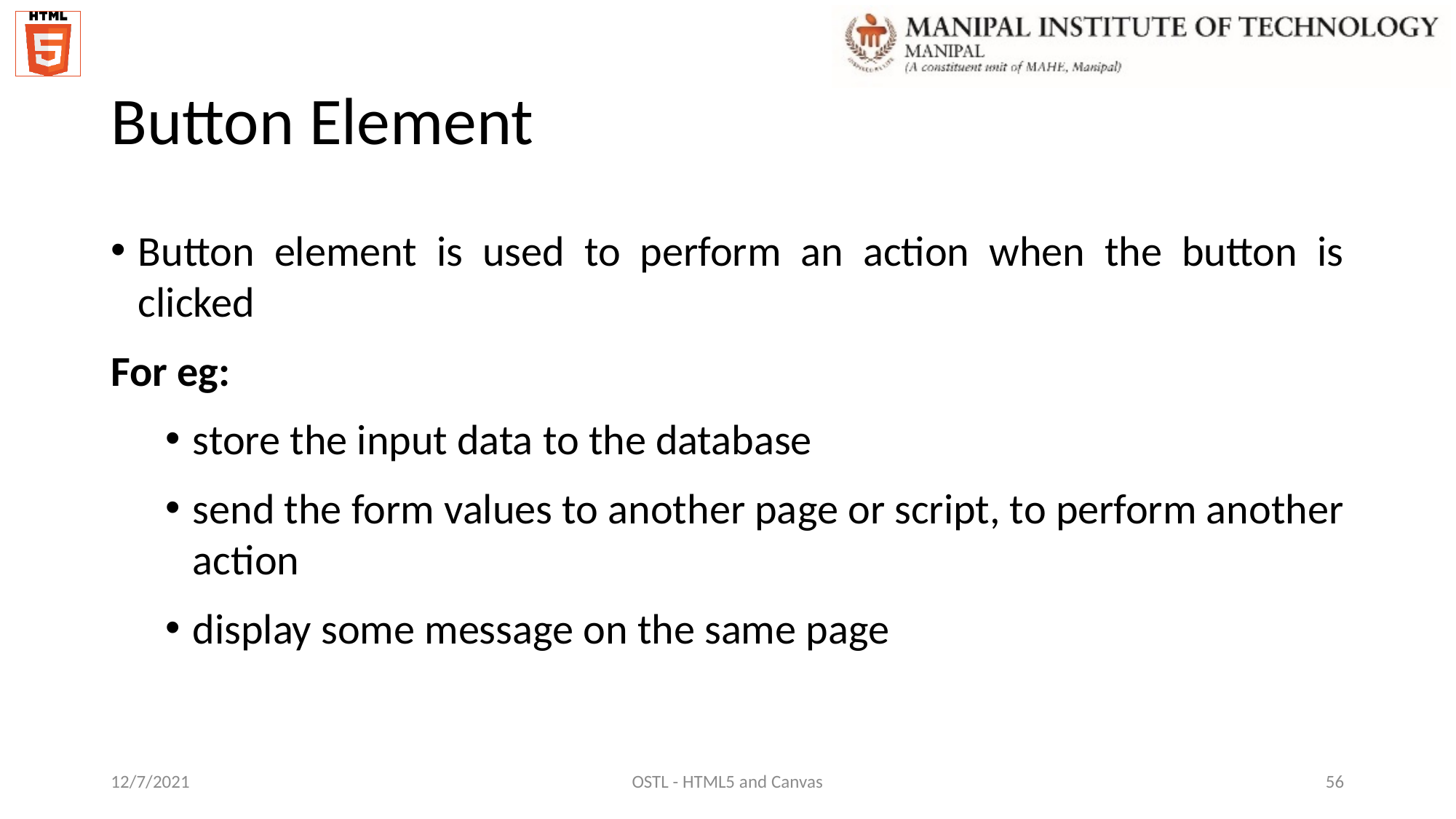

# Button Element
Button element is used to perform an action when the button is clicked
For eg:
store the input data to the database
send the form values to another page or script, to perform another action
display some message on the same page
12/7/2021
OSTL - HTML5 and Canvas
56